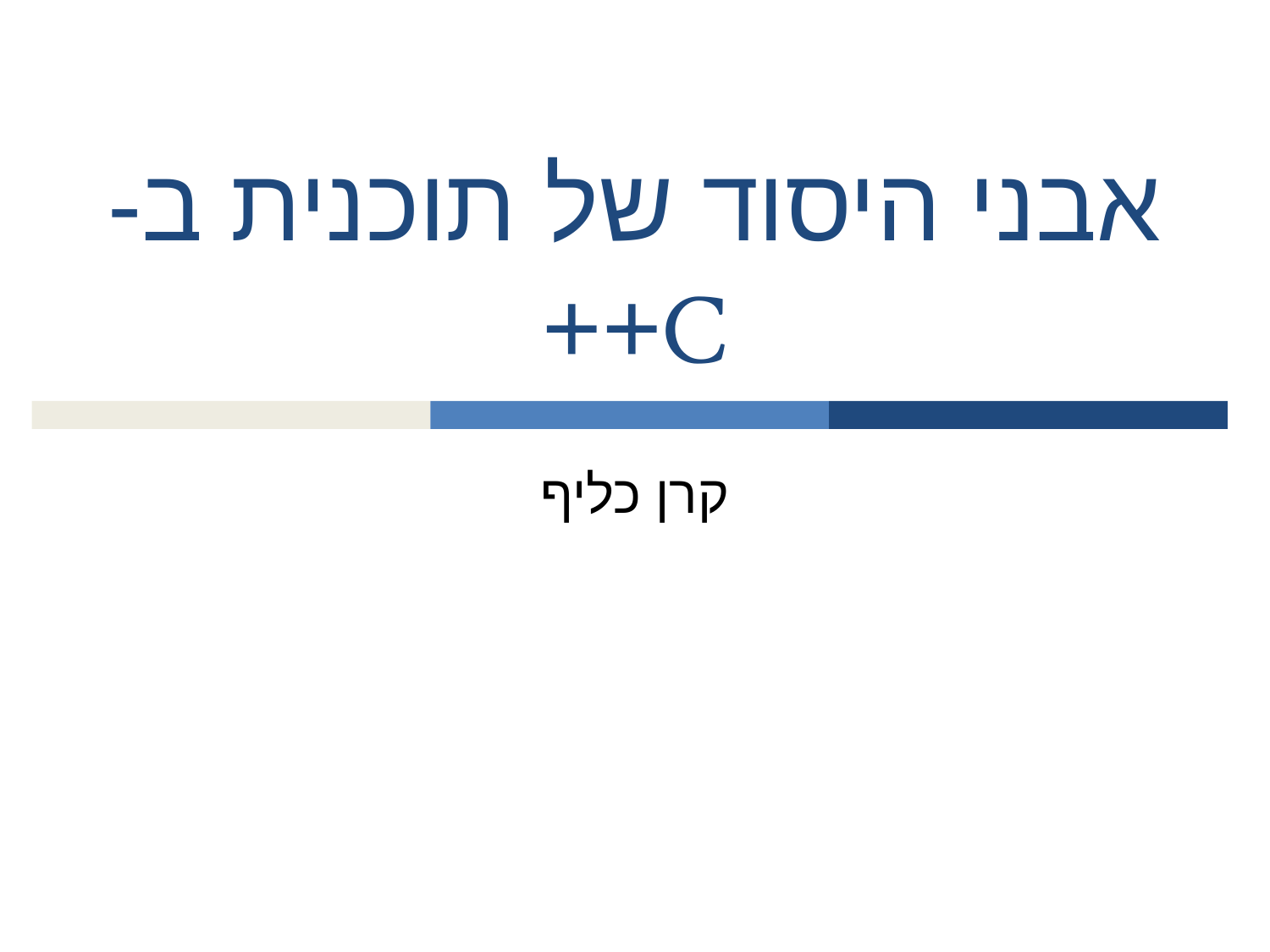

# אבני היסוד של תוכנית ב- C++
קרן כליף